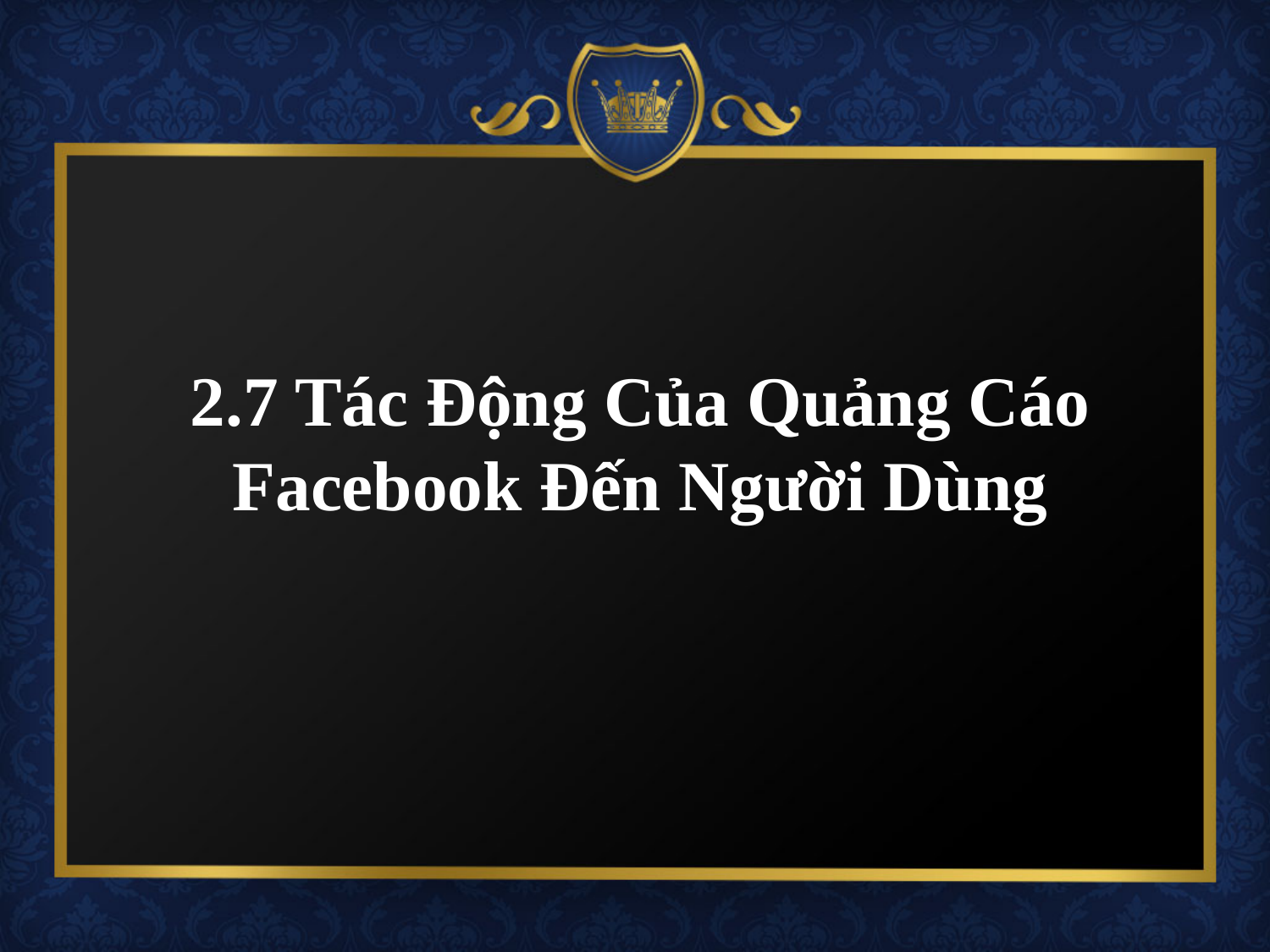

# 2.7 Tác Động Của Quảng Cáo Facebook Đến Người Dùng